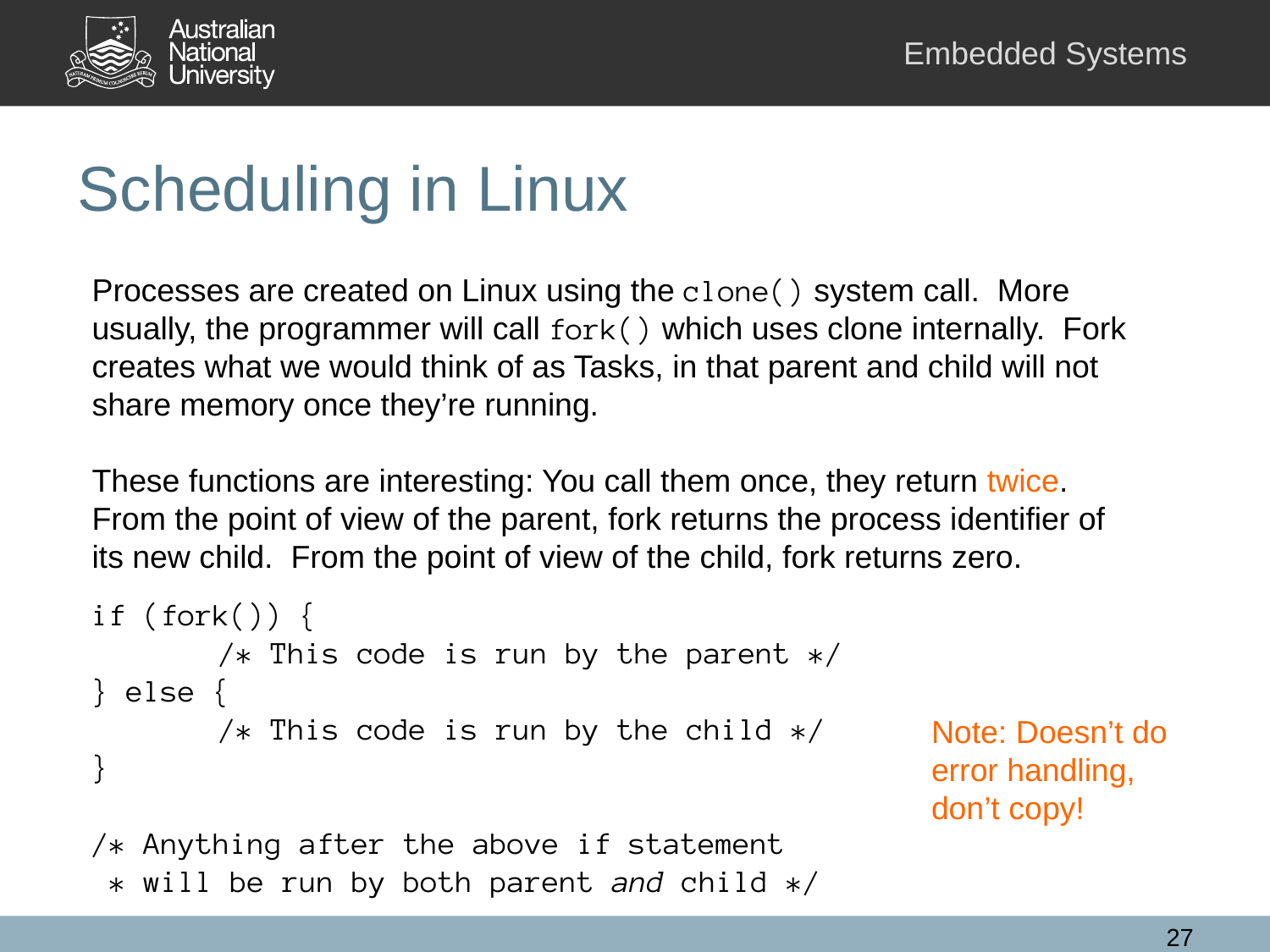

# Scheduling in Linux
Processes are created on Linux using the clone() system call.  More usually, the programmer will call fork() which uses clone internally.  Fork creates what we would think of as Tasks, in that parent and child will not share memory once they’re running.

These functions are interesting: You call them once, they return twice.  From the point of view of the parent, fork returns the process identifier of its new child.  From the point of view of the child, fork returns zero.
if (fork()) {
	/* This code is run by the parent */
} else {
	/* This code is run by the child */
}

/* Anything after the above if statement
 * will be run by both parent and child */
Note: Doesn’t do error handling, don’t copy!
27